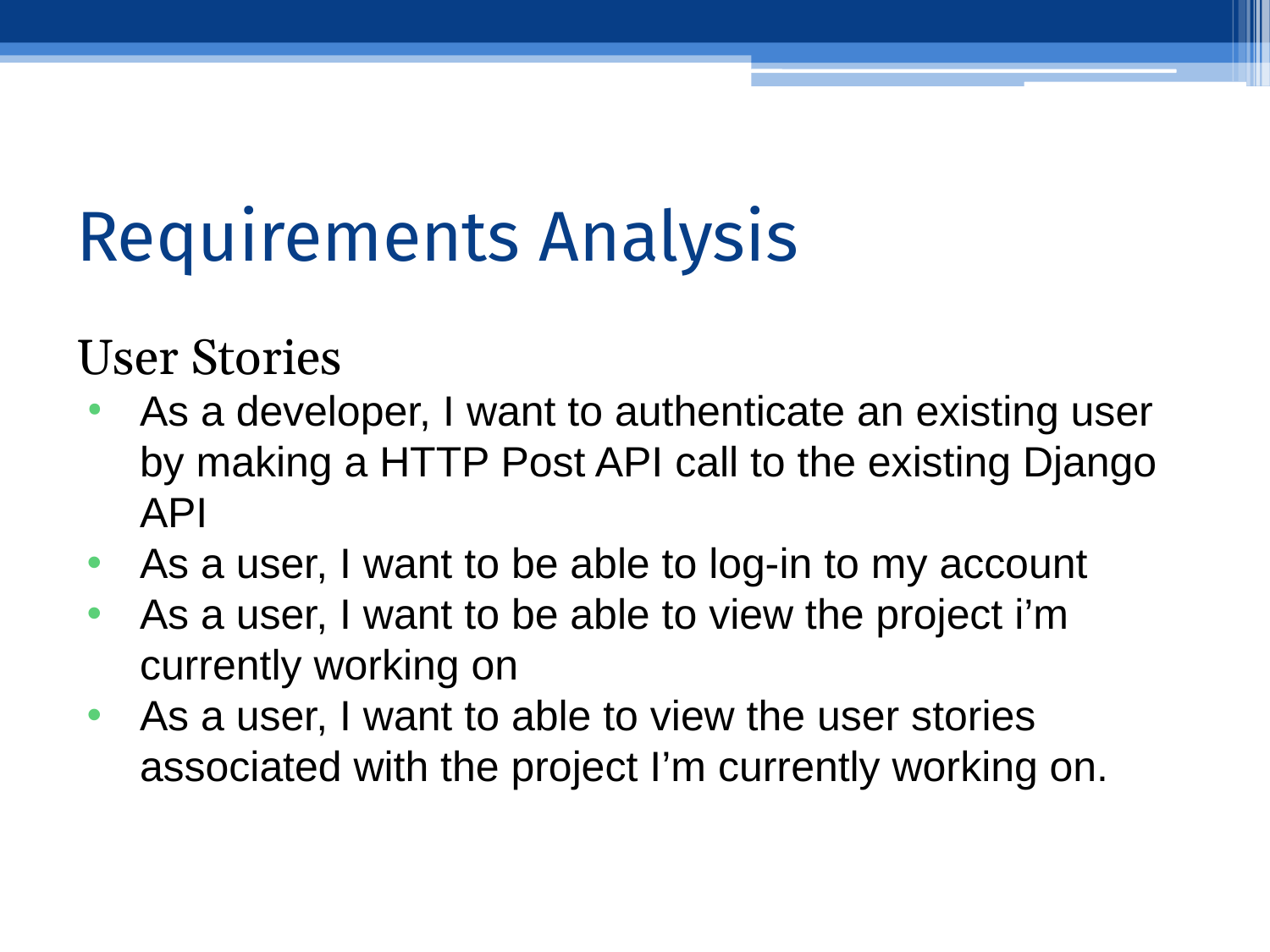

# Requirements Analysis
User Stories
As a developer, I want to authenticate an existing user by making a HTTP Post API call to the existing Django API
As a user, I want to be able to log-in to my account
As a user, I want to be able to view the project i’m currently working on
As a user, I want to able to view the user stories associated with the project I’m currently working on.